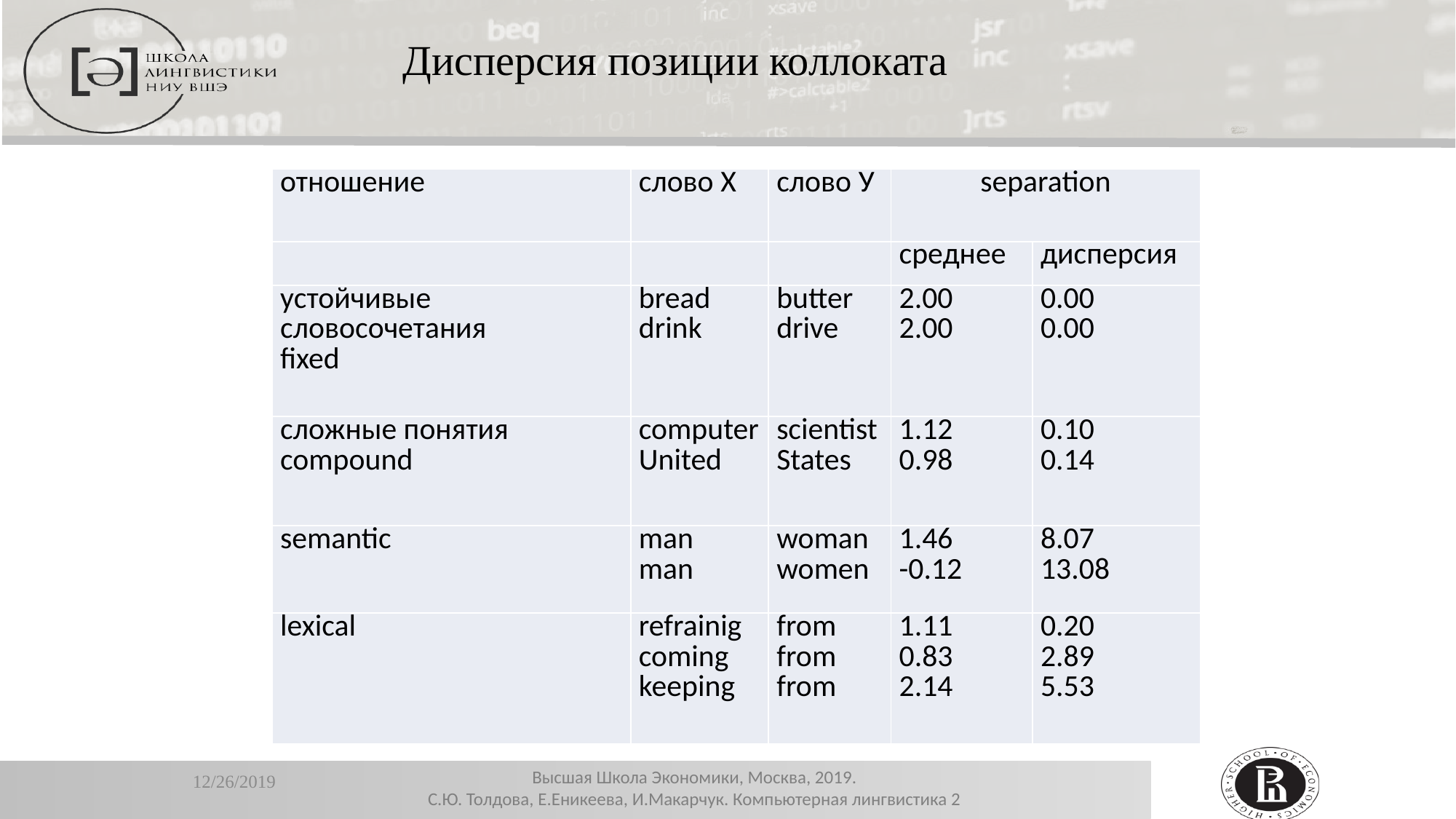

Дисперсия позиции коллоката

| отношение | слово Х | слово У | separation |  |
| --- | --- | --- | --- | --- |
|  |  |  | среднее | дисперсия |
| устойчивые словосочетания fixed | bread drink | butter drive | 2.00 2.00 | 0.00 0.00 |
| сложные понятия compound | computer United | scientist States | 1.12 0.98 | 0.10 0.14 |
| semantic | man man | woman women | 1.46 -0.12 | 8.07 13.08 |
| lexical | refrainig coming keeping | from from from | 1.11 0.83 2.14 | 0.20 2.89 5.53 |
12/26/2019